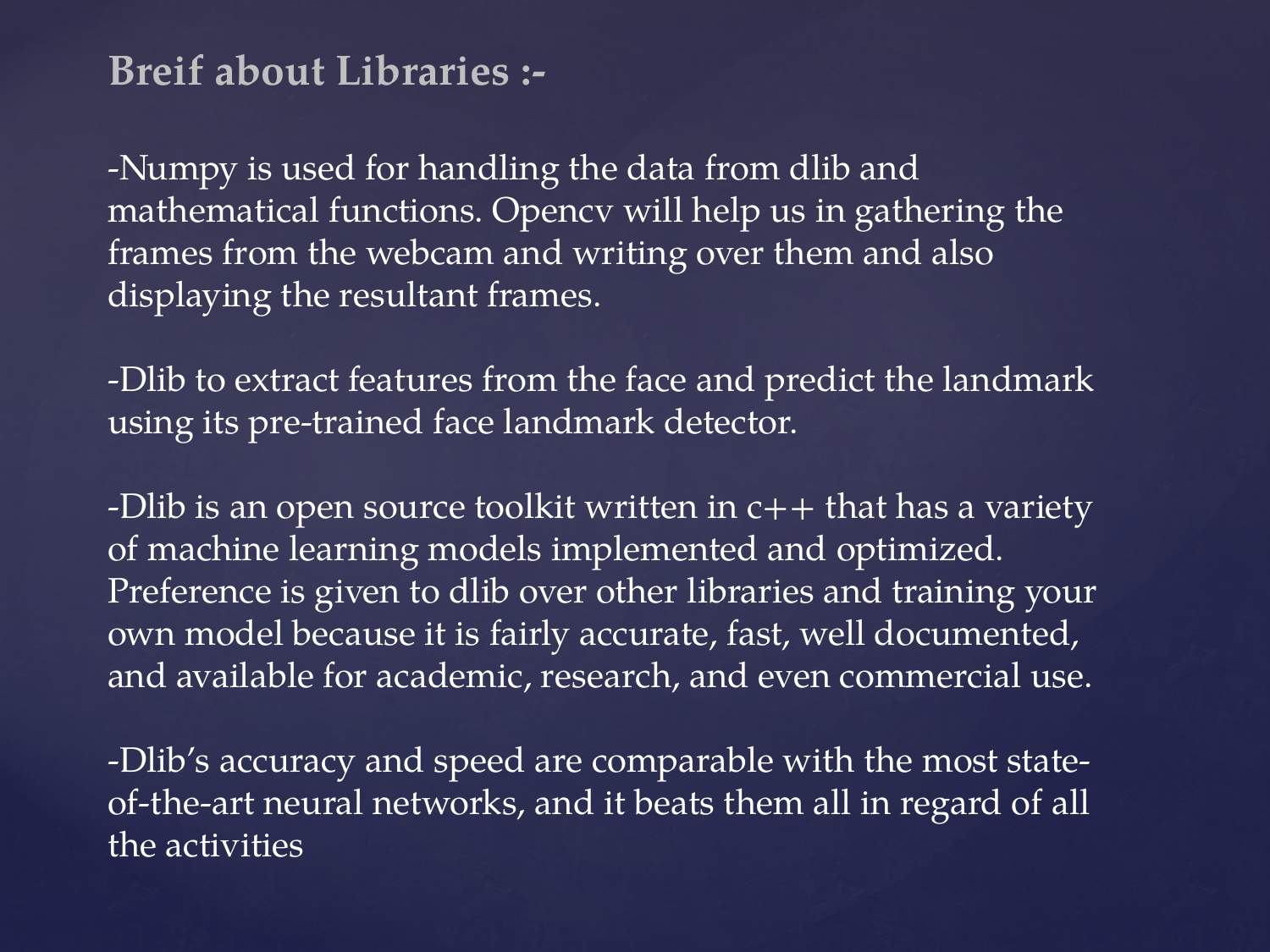

# Breif about Libraries :- -Numpy is used for handling the data from dlib and mathematical functions. Opencv will help us in gathering the frames from the webcam and writing over them and also displaying the resultant frames. -Dlib to extract features from the face and predict the landmark using its pre-trained face landmark detector. -Dlib is an open source toolkit written in c++ that has a variety of machine learning models implemented and optimized. Preference is given to dlib over other libraries and training your own model because it is fairly accurate, fast, well documented, and available for academic, research, and even commercial use. -Dlib’s accuracy and speed are comparable with the most state-of-the-art neural networks, and it beats them all in regard of all the activities